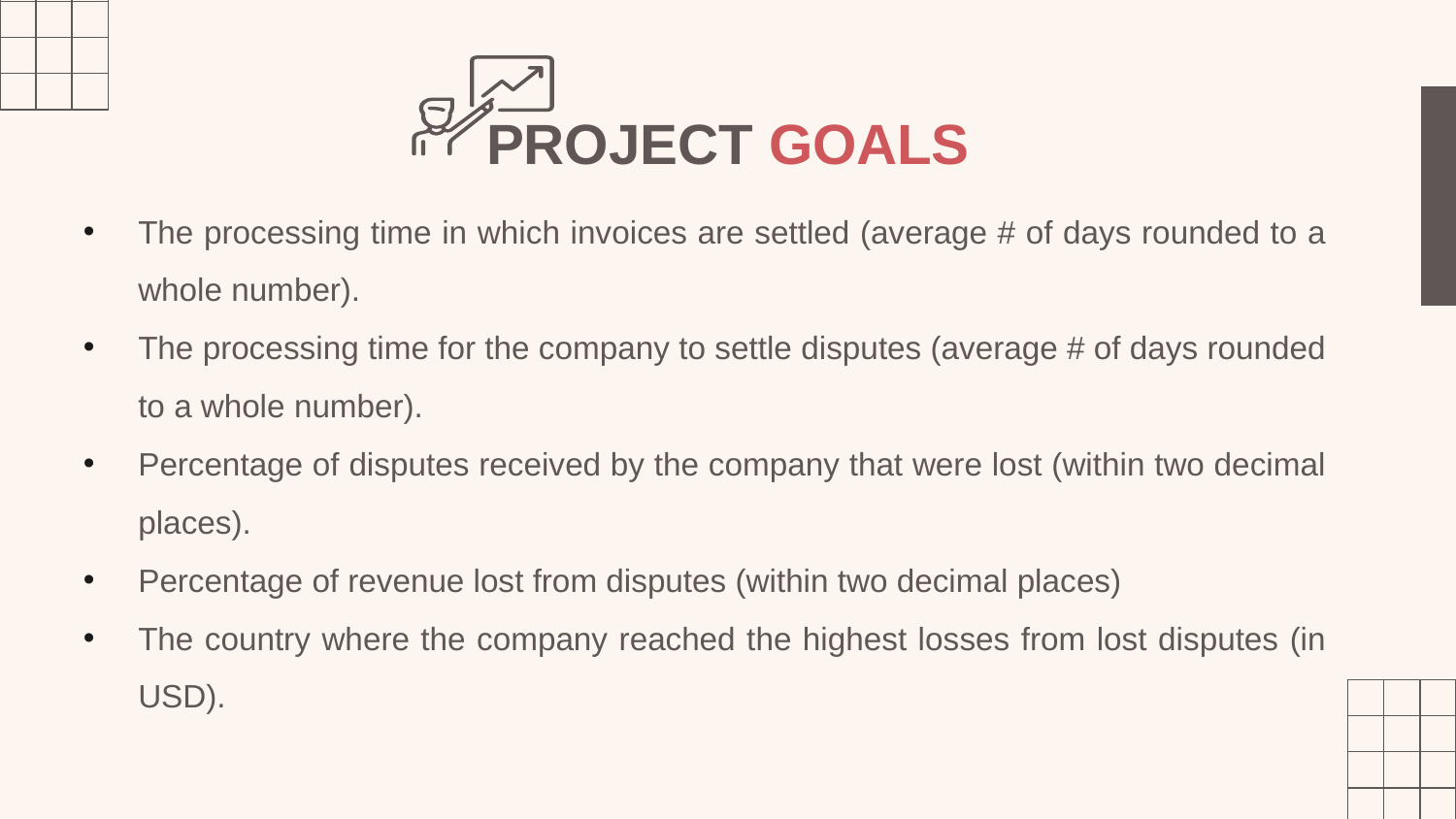

# PROJECT GOALS
The processing time in which invoices are settled (average # of days rounded to a whole number).
The processing time for the company to settle disputes (average # of days rounded to a whole number).
Percentage of disputes received by the company that were lost (within two decimal places).
Percentage of revenue lost from disputes (within two decimal places)
The country where the company reached the highest losses from lost disputes (in USD).